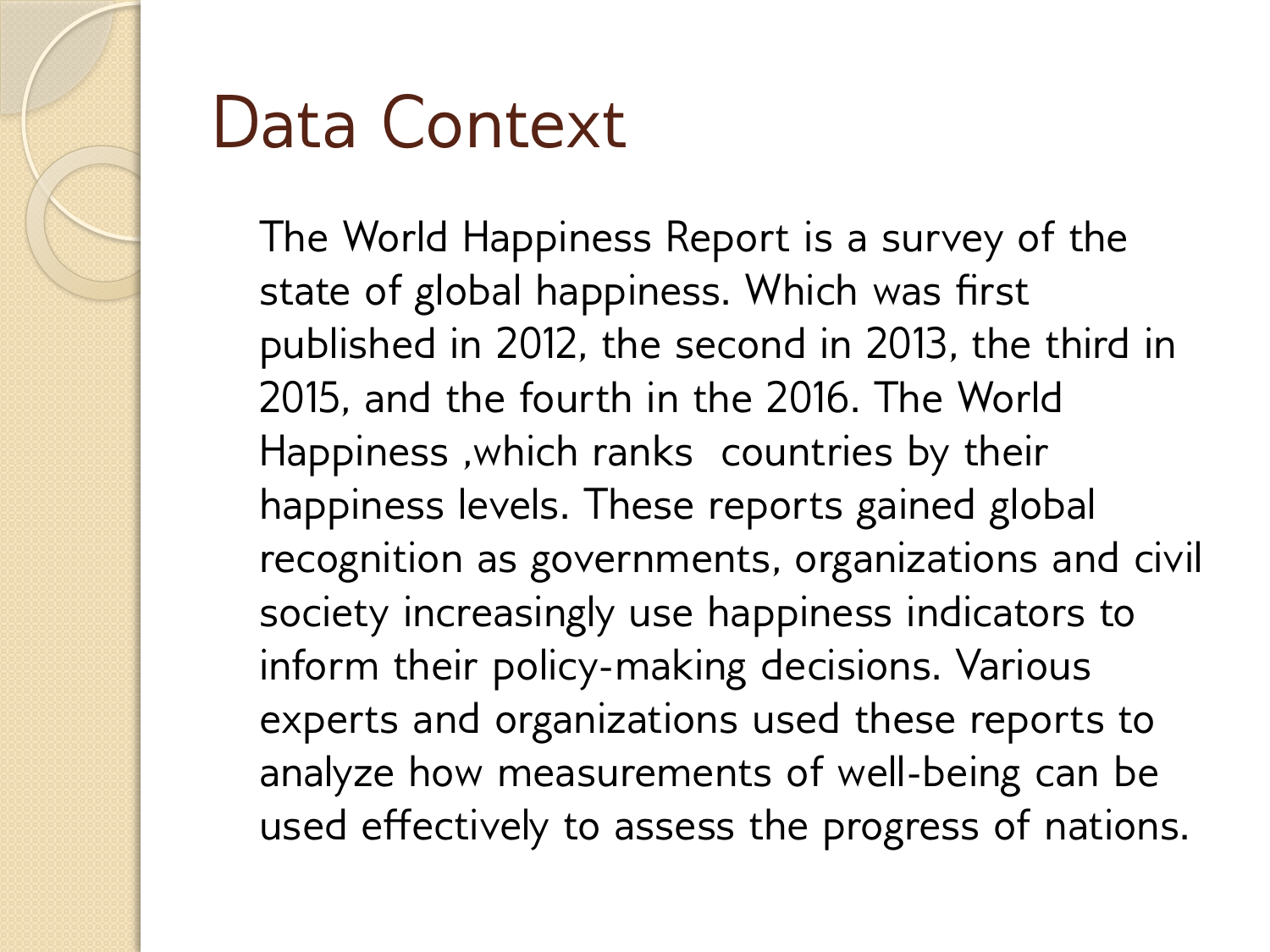

# Data Context
	The World Happiness Report is a survey of the state of global happiness. Which was first  published in 2012, the second in 2013, the third in 2015, and the fourth in the 2016. The World Happiness ,which ranks  countries by their happiness levels. These reports gained global recognition as governments, organizations and civil society increasingly use happiness indicators to inform their policy-making decisions. Various experts and organizations used these reports to analyze how measurements of well-being can be used effectively to assess the progress of nations.